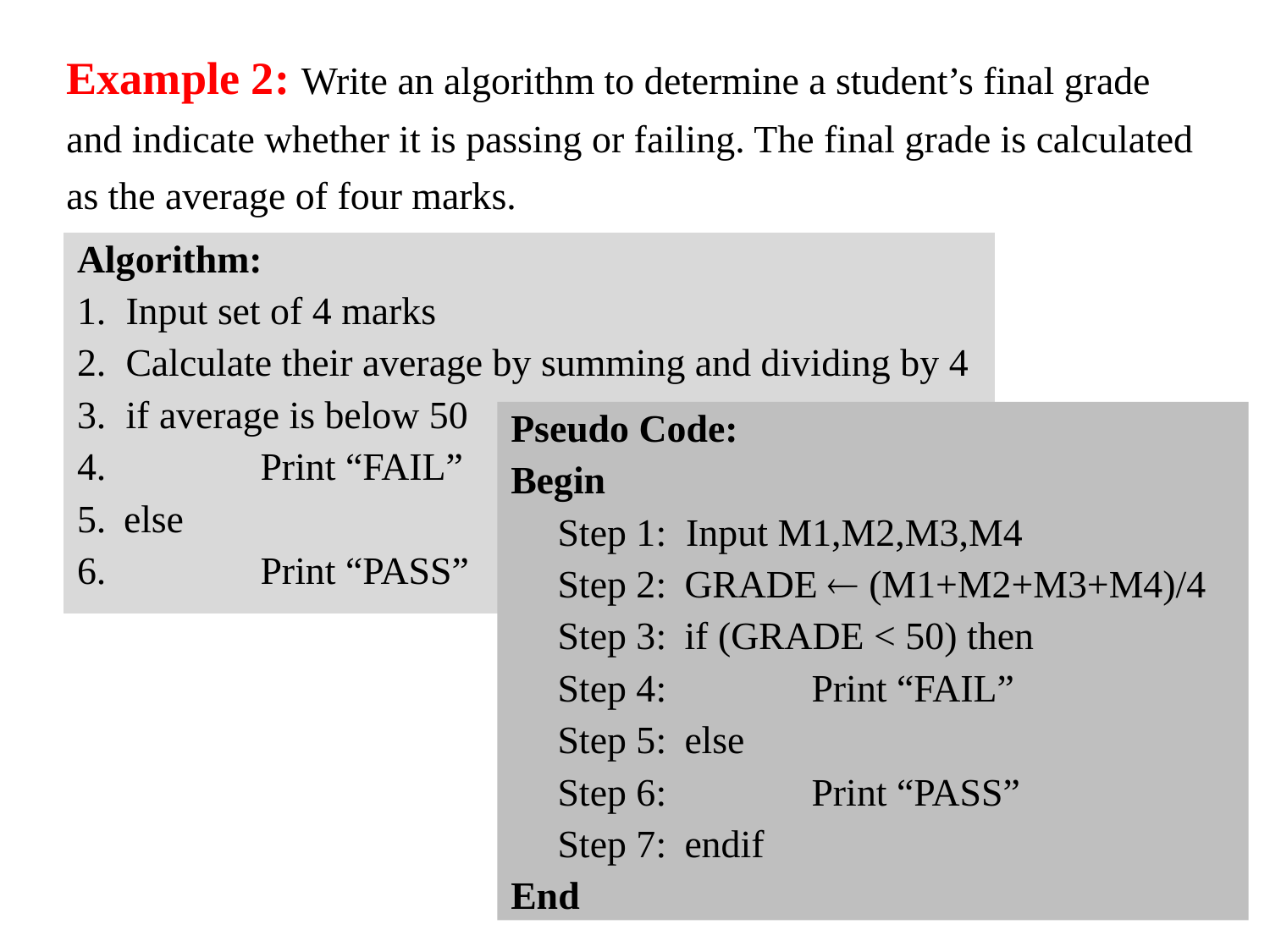

Example 2: Write an algorithm to determine a student’s final grade
and indicate whether it is passing or failing. The final grade is calculated
as the average of four marks.
Algorithm:
1.  Input set of 4 marks
2.  Calculate their average by summing and dividing by 4
3.  if average is below 50
4. 		 Print “FAIL”
5.	else
6.		 Print “PASS”
Pseudo Code:
Begin
	Step 1:  Input M1,M2,M3,M4
	Step 2: 	GRADE ← (M1+M2+M3+M4)/4
	Step 3: 	if (GRADE < 50) then
	Step 4:		Print “FAIL”
	Step 5: 	else
	Step 6:		Print “PASS”
	Step 7:	endif
End